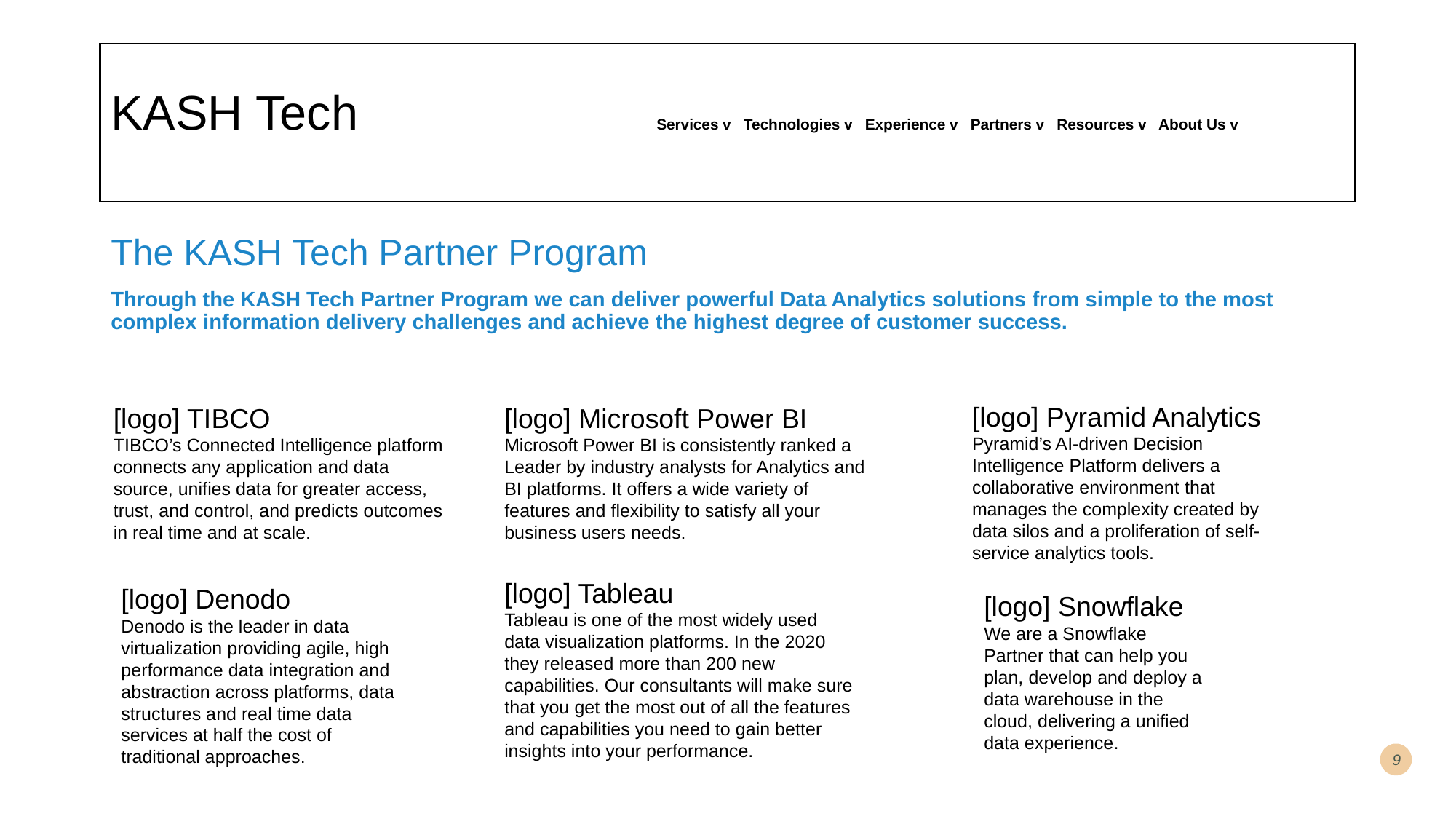

# KASH Tech			Services v   Technologies v   Experience v   Partners v   Resources v   About Us v
The KASH Tech Partner Program
Through the KASH Tech Partner Program we can deliver powerful Data Analytics solutions from simple to the most complex information delivery challenges and achieve the highest degree of customer success.

[logo] Pyramid Analytics
Pyramid’s AI-driven Decision Intelligence Platform delivers a collaborative environment that manages the complexity created by data silos and a proliferation of self-service analytics tools.
[logo] TIBCO
TIBCO’s Connected Intelligence platform connects any application and data source, unifies data for greater access, trust, and control, and predicts outcomes in real time and at scale.
[logo] Microsoft Power BI
Microsoft Power BI is consistently ranked a Leader by industry analysts for Analytics and BI platforms. It offers a wide variety of features and flexibility to satisfy all your business users needs.
[logo] Tableau
Tableau is one of the most widely used data visualization platforms. In the 2020 they released more than 200 new capabilities. Our consultants will make sure that you get the most out of all the features and capabilities you need to gain better insights into your performance.

[logo] Denodo
Denodo is the leader in data virtualization providing agile, high performance data integration and abstraction across platforms, data structures and real time data services at half the cost of traditional approaches.
[logo] Snowflake
We are a Snowflake Partner that can help you plan, develop and deploy a data warehouse in the cloud, delivering a unified data experience..
9